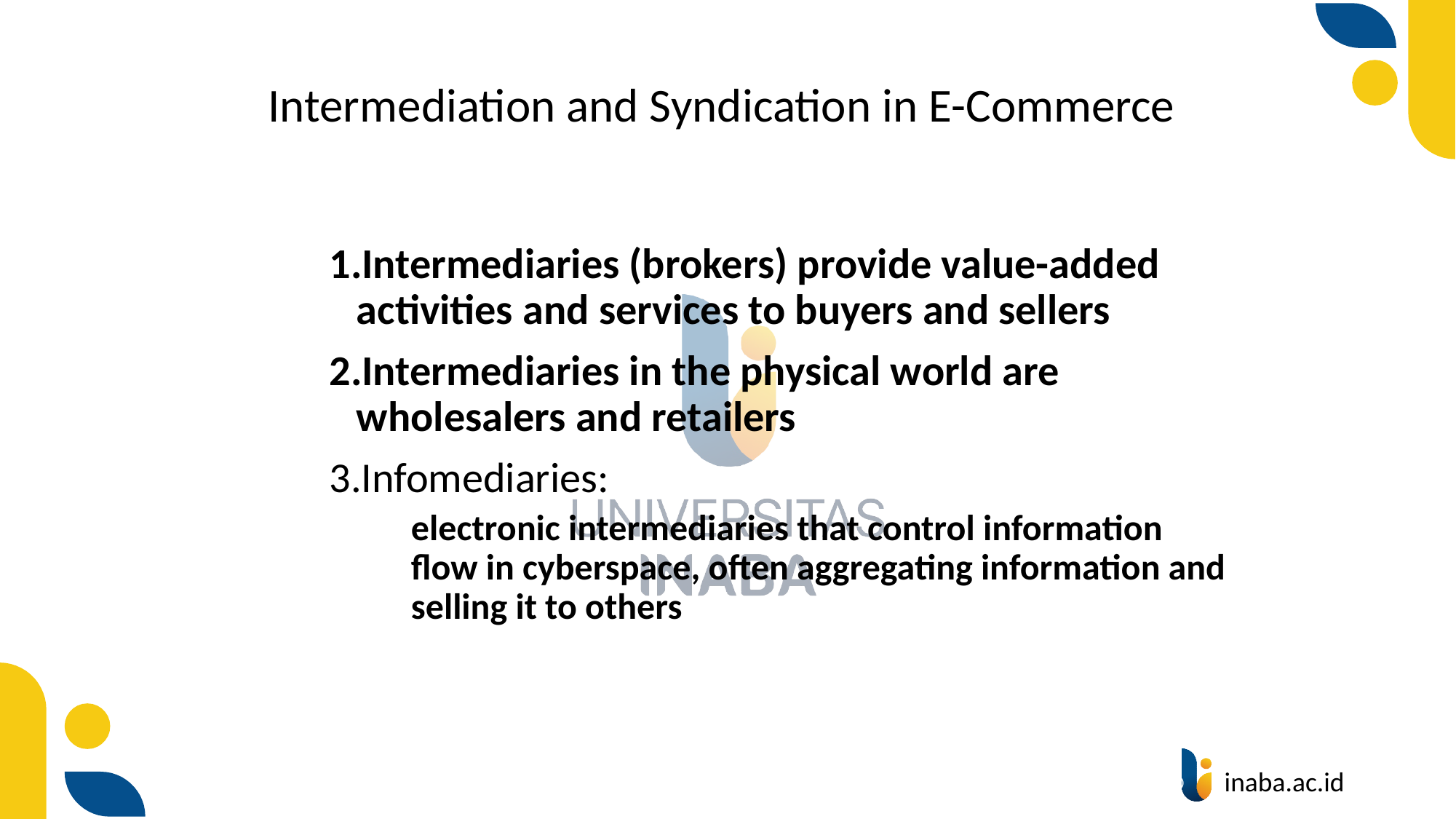

# Intermediation and Syndication in E-Commerce
Intermediaries (brokers) provide value-added activities and services to buyers and sellers
Intermediaries in the physical world are wholesalers and retailers
Infomediaries:
	electronic intermediaries that control information flow in cyberspace, often aggregating information and selling it to others
24
© Prentice Hall 2020